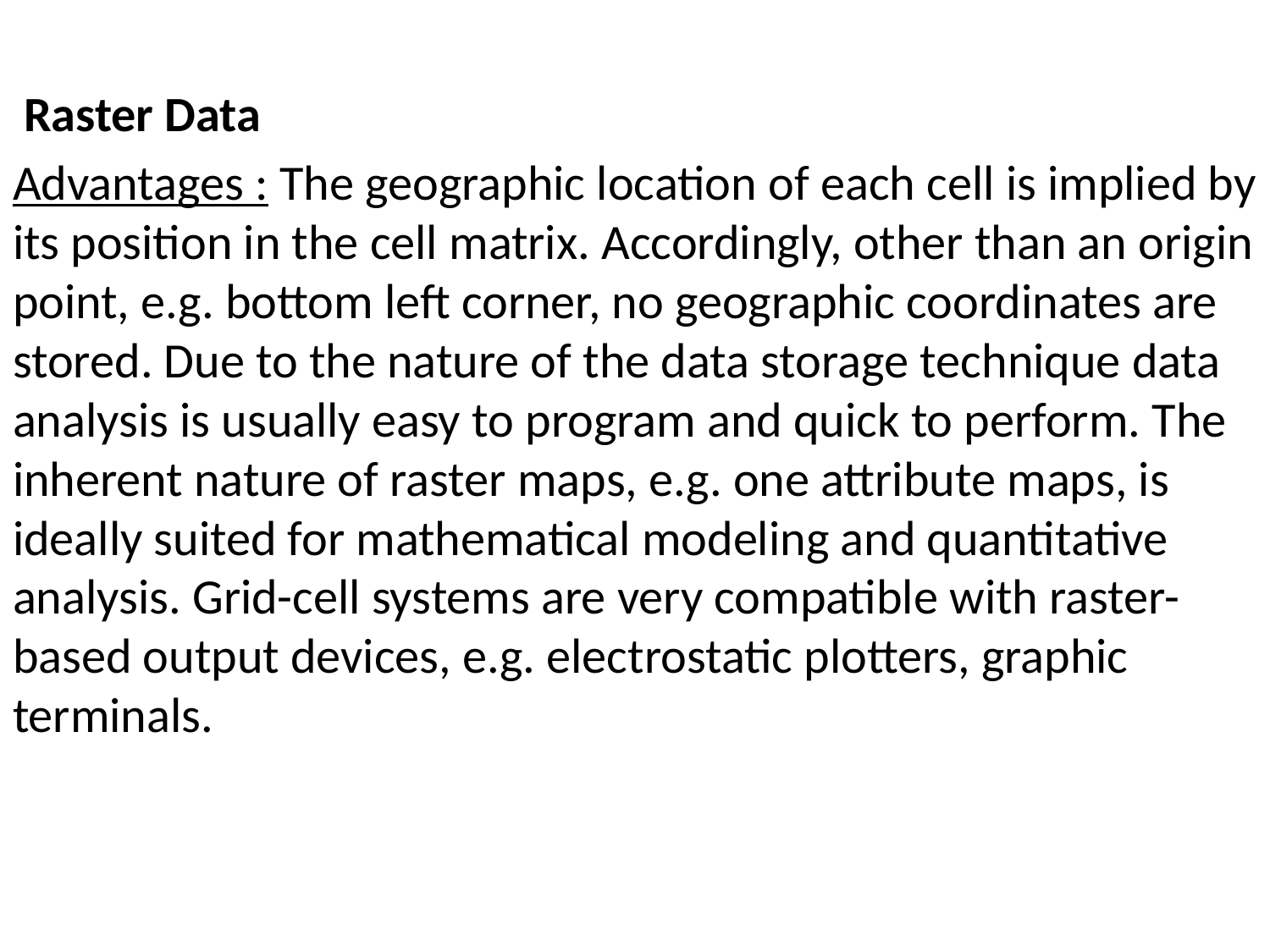

Raster Data
Advantages : The geographic location of each cell is implied by its position in the cell matrix. Accordingly, other than an origin point, e.g. bottom left corner, no geographic coordinates are stored. Due to the nature of the data storage technique data analysis is usually easy to program and quick to perform. The inherent nature of raster maps, e.g. one attribute maps, is ideally suited for mathematical modeling and quantitative analysis. Grid-cell systems are very compatible with raster-based output devices, e.g. electrostatic plotters, graphic terminals.